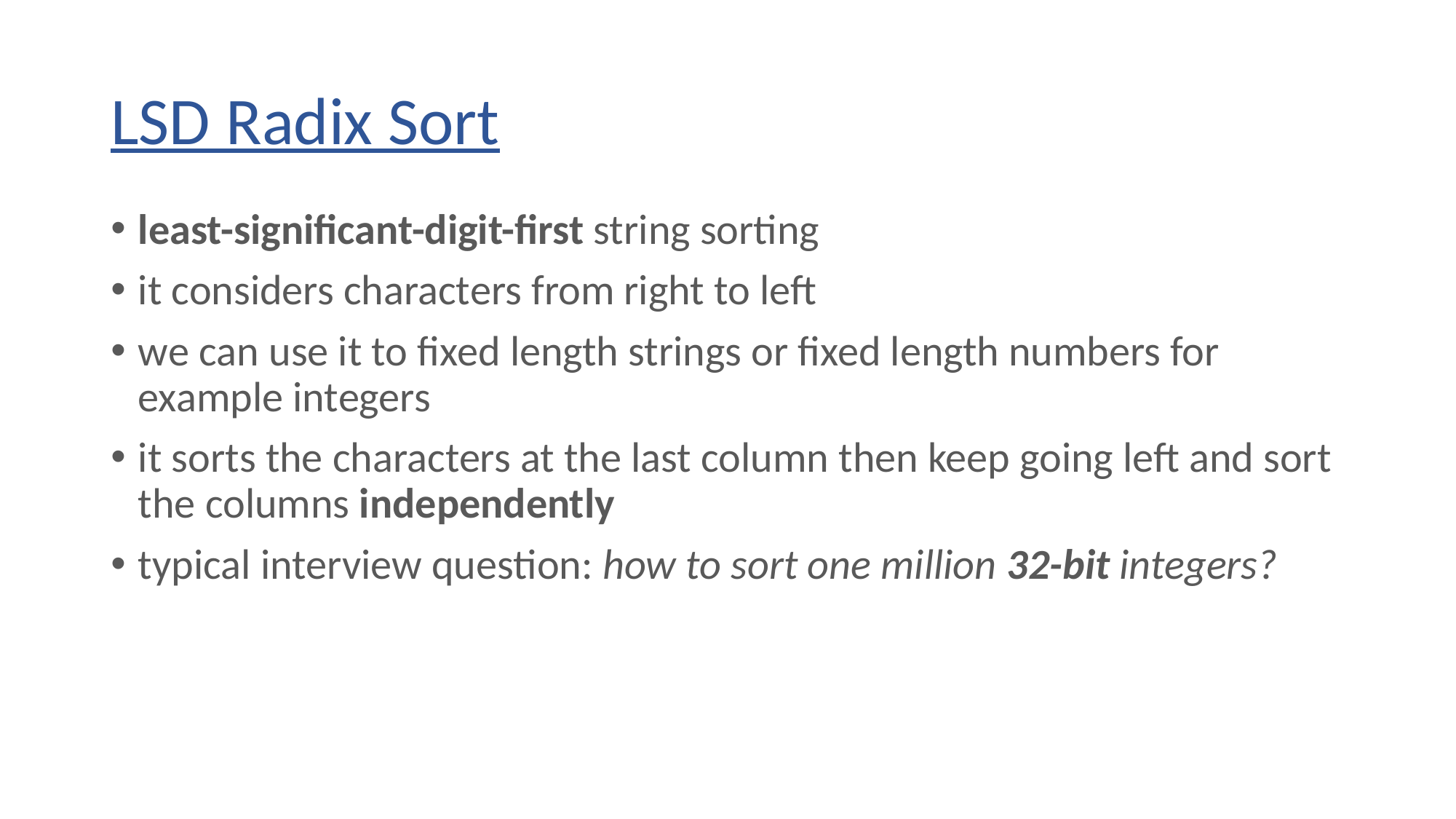

# LSD Radix Sort
least-significant-digit-first string sorting
it considers characters from right to left
we can use it to fixed length strings or fixed length numbers for example integers
it sorts the characters at the last column then keep going left and sort the columns independently
typical interview question: how to sort one million 32-bit integers?